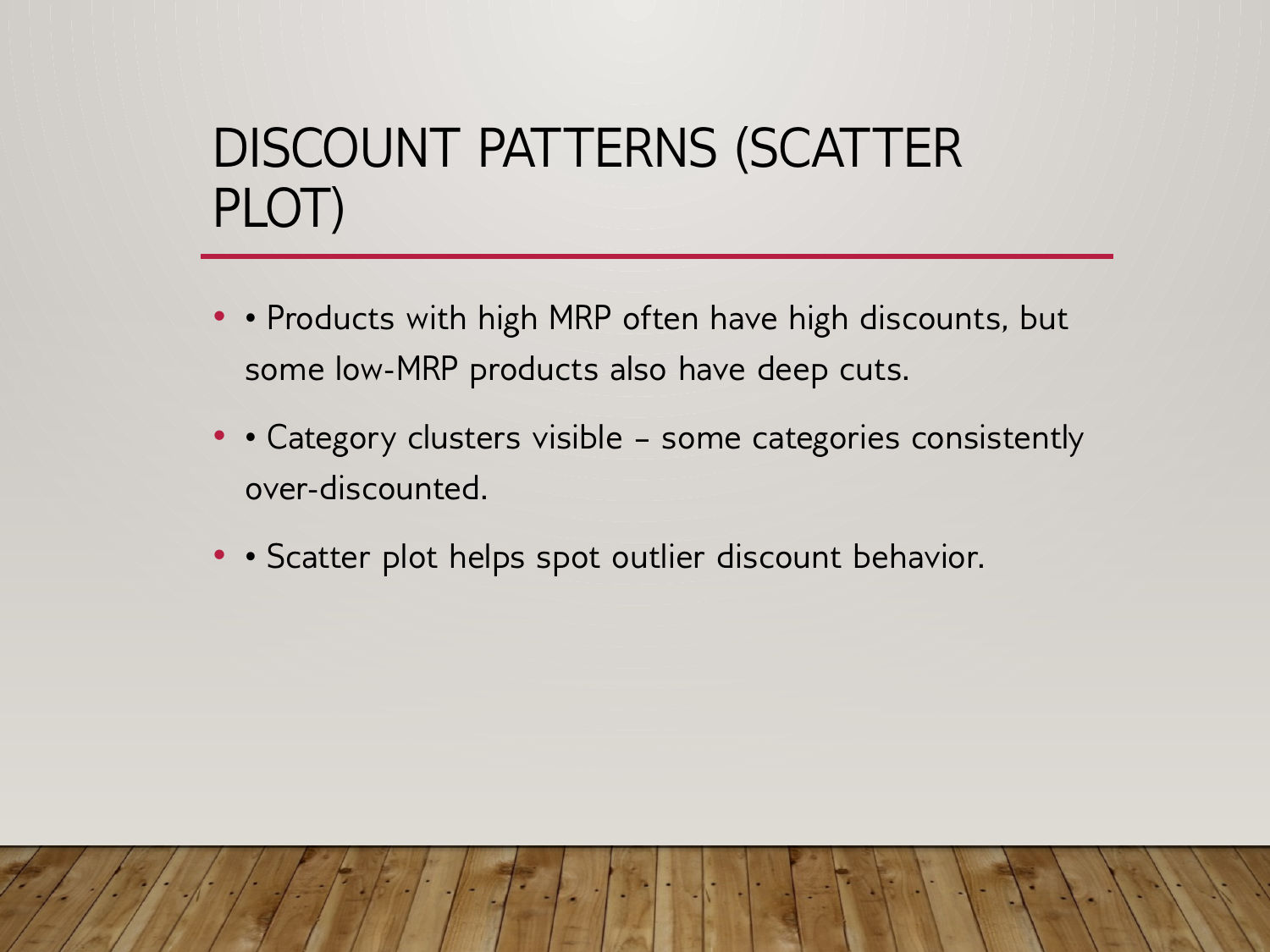

# Discount Patterns (Scatter Plot)
• Products with high MRP often have high discounts, but some low-MRP products also have deep cuts.
• Category clusters visible – some categories consistently over-discounted.
• Scatter plot helps spot outlier discount behavior.